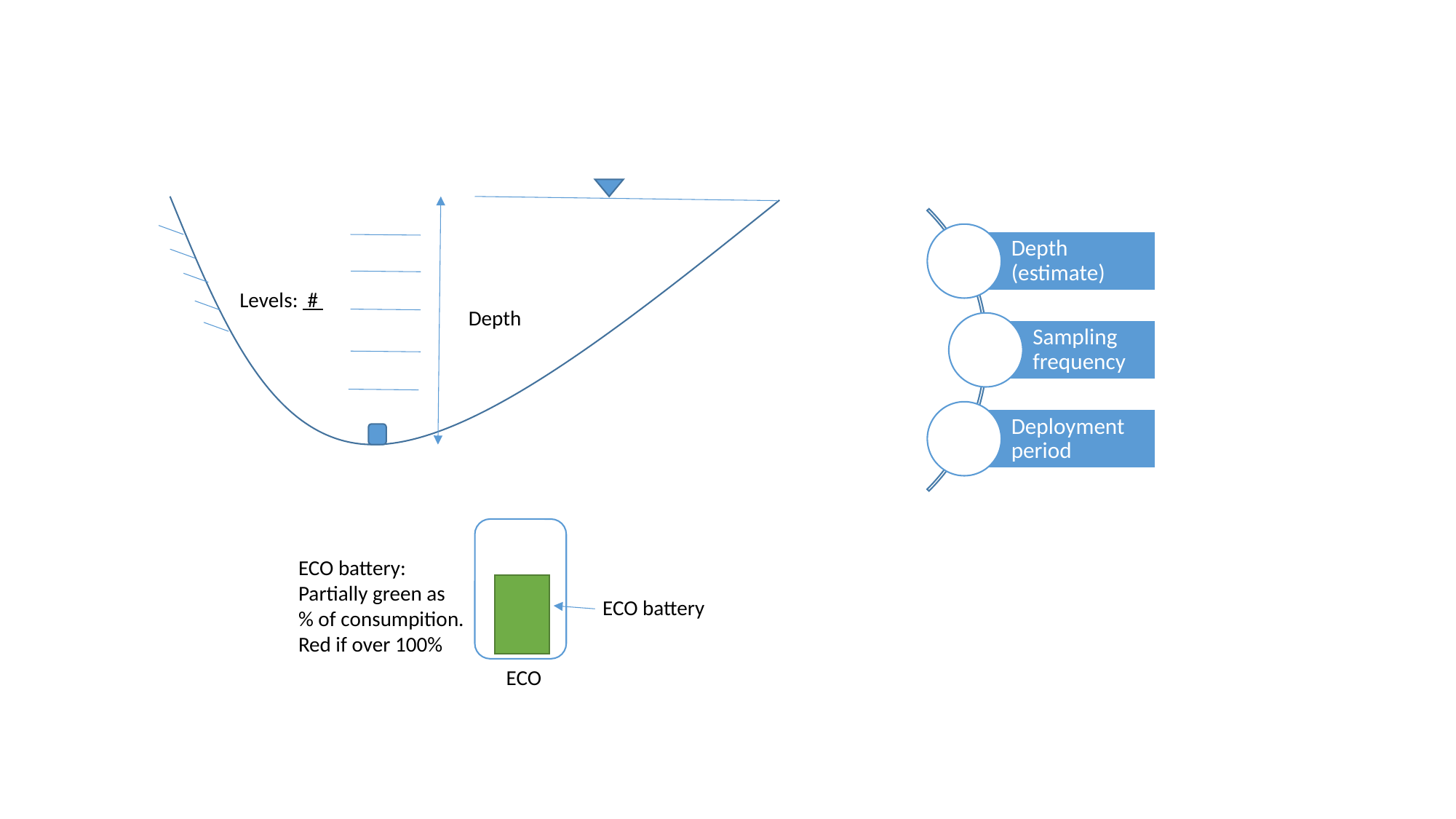

Depth (estimate)
Sampling frequency
Deployment period

Levels:  #
Depth

ECO battery:
Partially green as
% of consumpition.
Red if over 100%

ECO battery
ECO